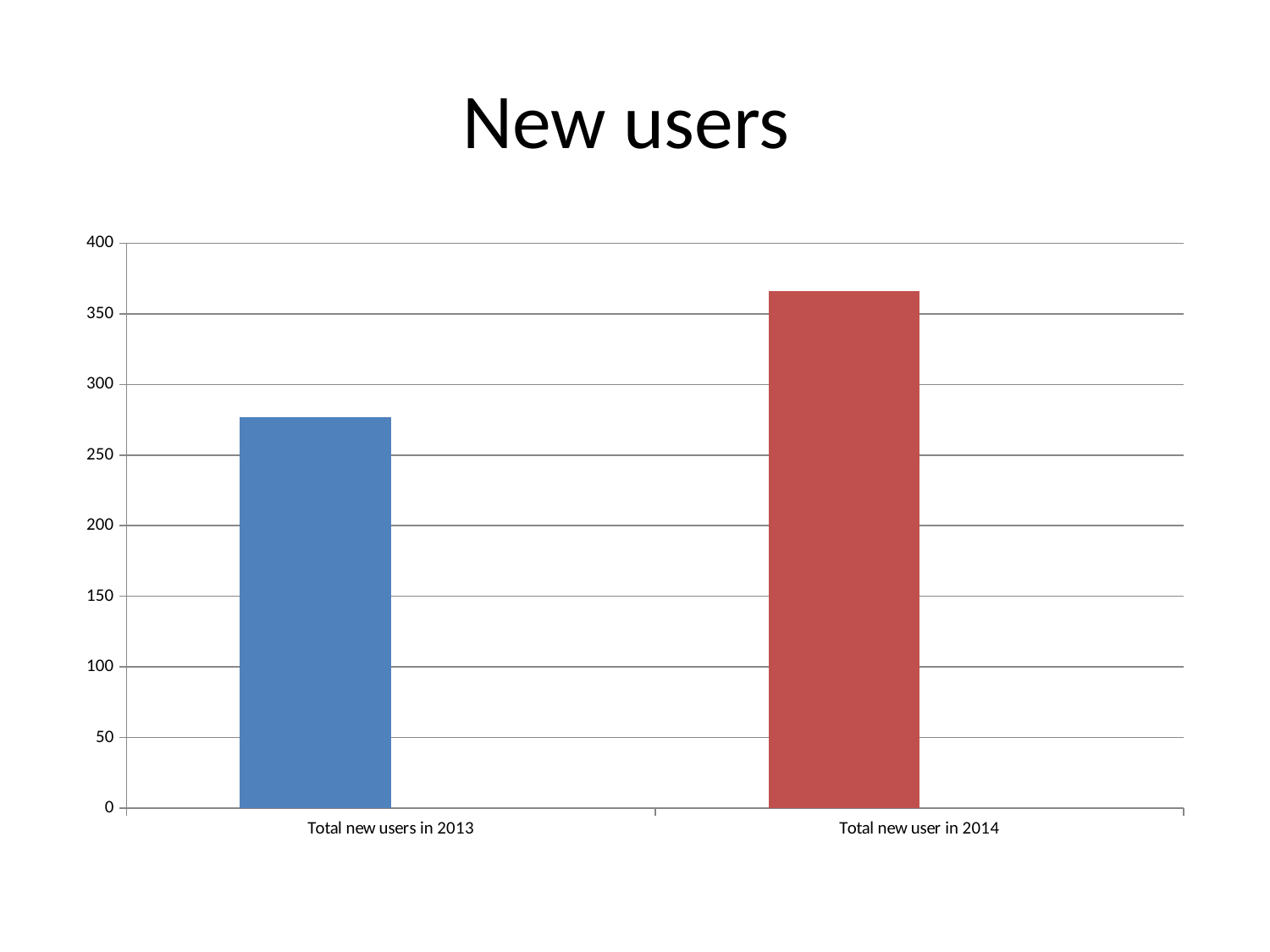

# New users

### Chart

| Category |  |  |
|---|---|---|
| Total new users in 2013 | 277.0 | None |
| Total new user in 2014 | 366.0 | None |